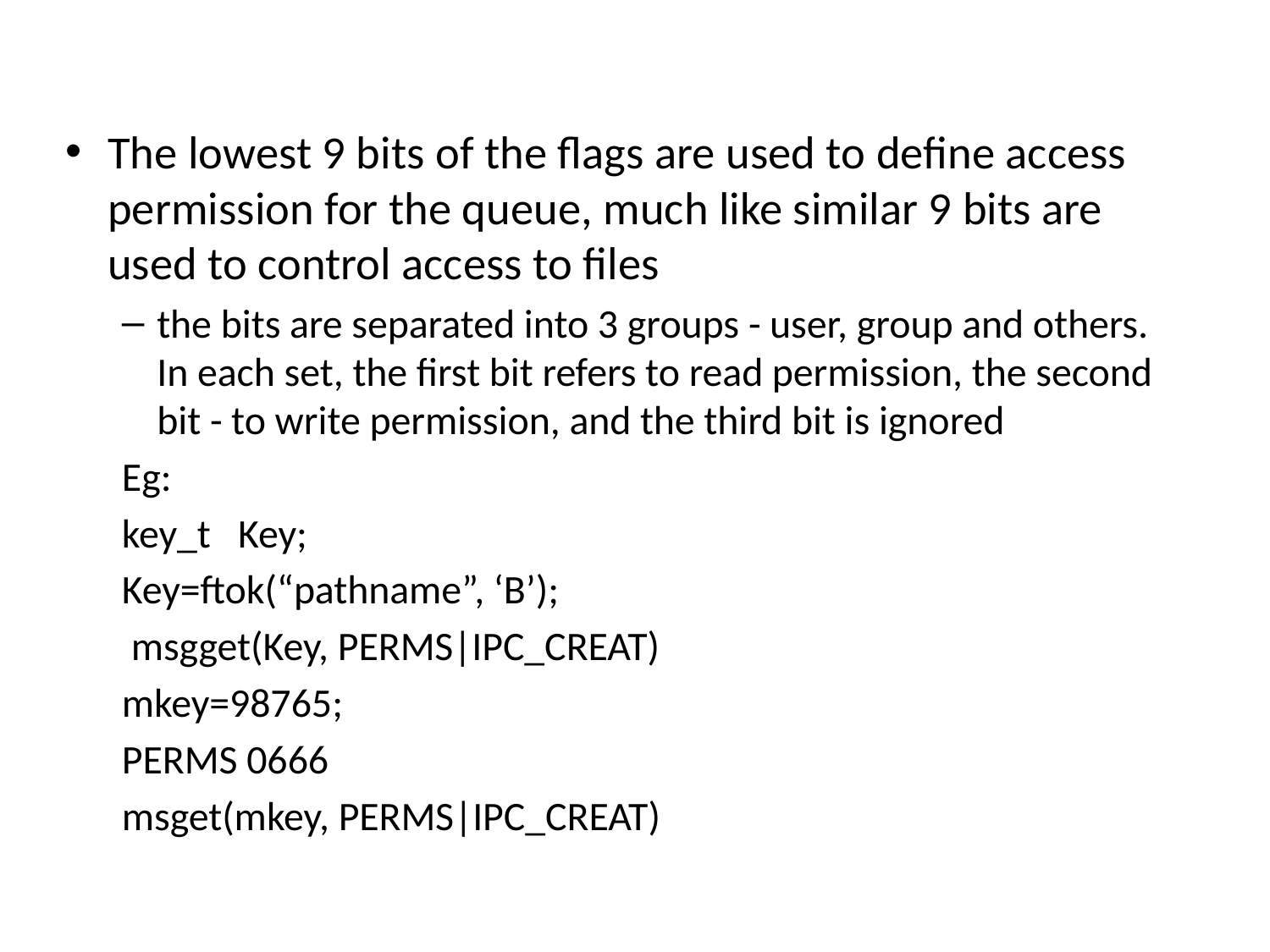

#
The lowest 9 bits of the flags are used to define access permission for the queue, much like similar 9 bits are used to control access to files
the bits are separated into 3 groups - user, group and others. In each set, the first bit refers to read permission, the second bit - to write permission, and the third bit is ignored
Eg:
key_t   Key;
Key=ftok(“pathname”, ‘B’);
 msgget(Key, PERMS|IPC_CREAT)
mkey=98765;
PERMS 0666
msget(mkey, PERMS|IPC_CREAT)